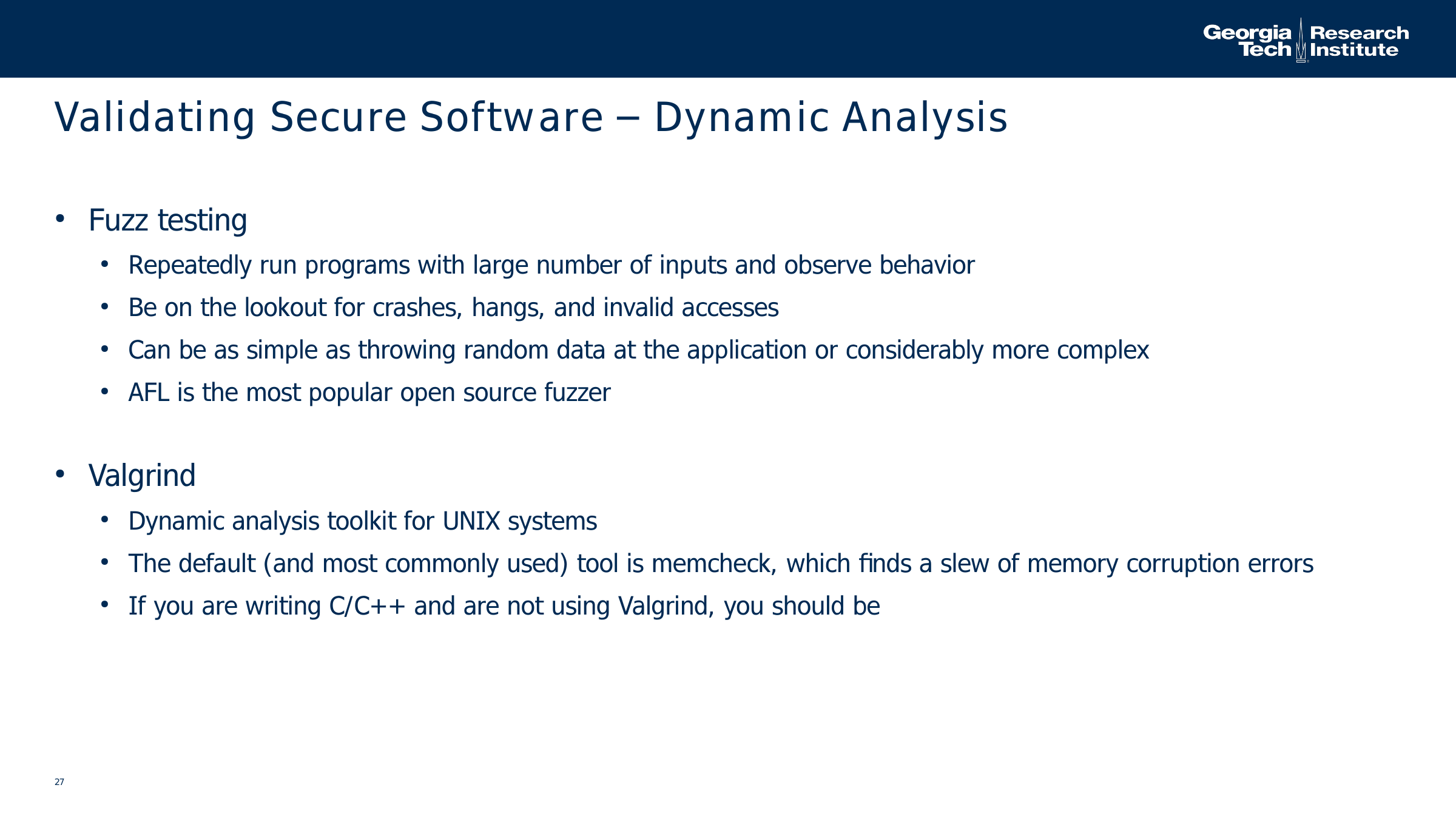

# Validating Secure Software – Dynamic Analysis
Fuzz testing
Repeatedly run programs with large number of inputs and observe behavior
Be on the lookout for crashes, hangs, and invalid accesses
Can be as simple as throwing random data at the application or considerably more complex
AFL is the most popular open source fuzzer
Valgrind
Dynamic analysis toolkit for UNIX systems
The default (and most commonly used) tool is memcheck, which finds a slew of memory corruption errors
If you are writing C/C++ and are not using Valgrind, you should be